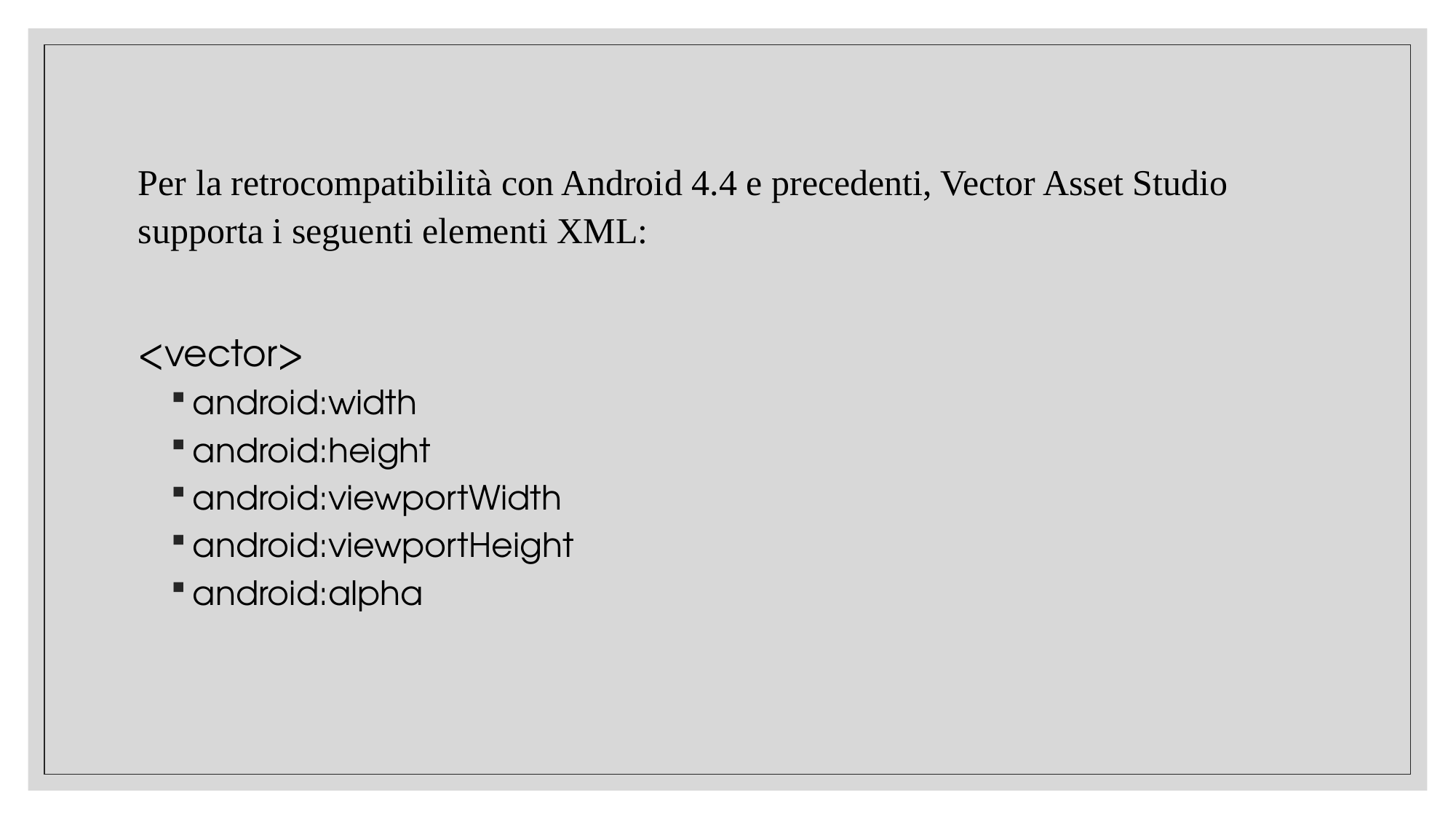

Per la retrocompatibilità con Android 4.4 e precedenti, Vector Asset Studio supporta i seguenti elementi XML:

<vector>
android:width
android:height
android:viewportWidth
android:viewportHeight
android:alpha